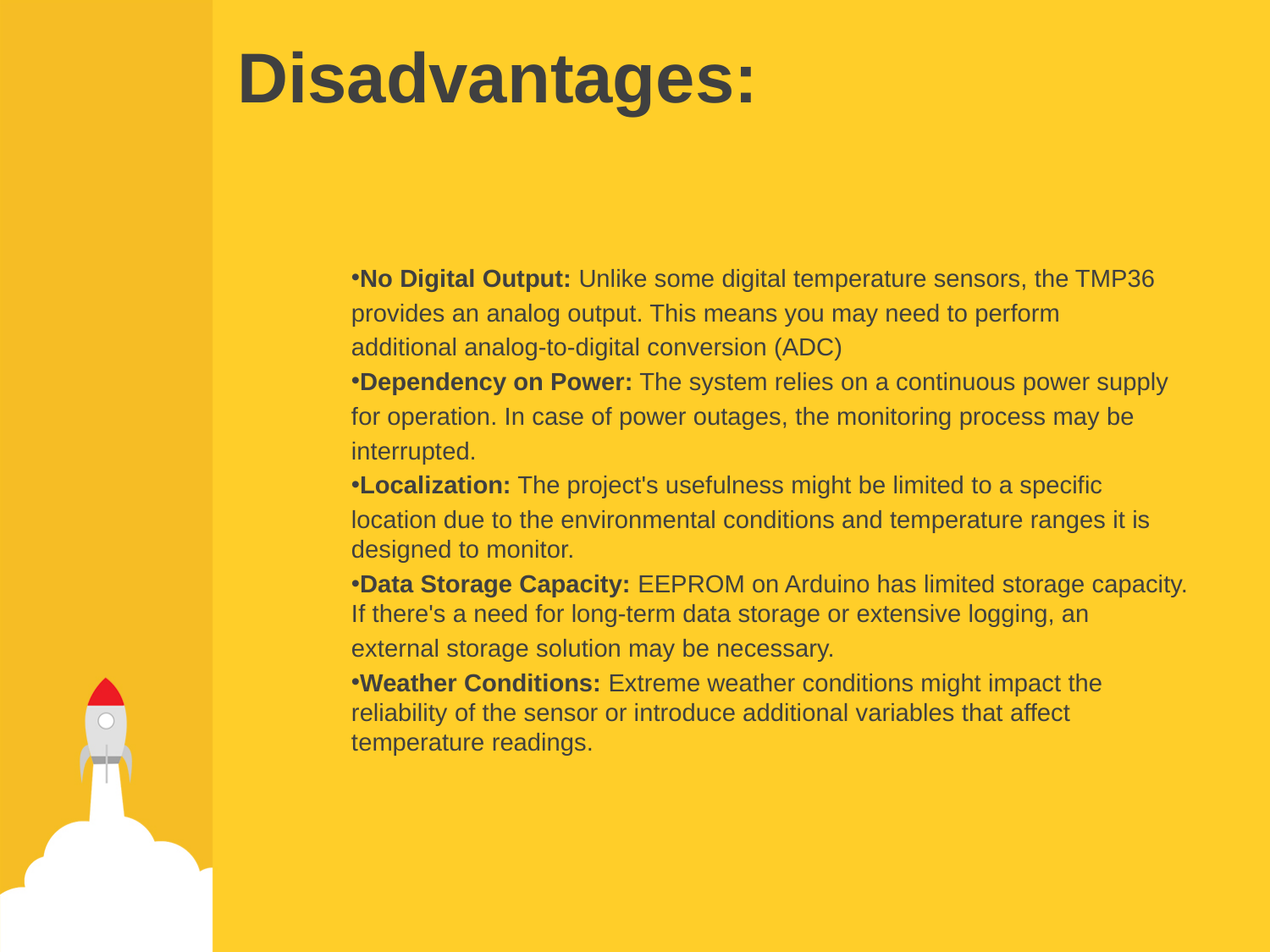

# Disadvantages:
No Digital Output: Unlike some digital temperature sensors, the TMP36
provides an analog output. This means you may need to perform
additional analog-to-digital conversion (ADC)
Dependency on Power: The system relies on a continuous power supply
for operation. In case of power outages, the monitoring process may be
interrupted.
Localization: The project's usefulness might be limited to a specific
location due to the environmental conditions and temperature ranges it is designed to monitor.
Data Storage Capacity: EEPROM on Arduino has limited storage capacity. If there's a need for long-term data storage or extensive logging, an
external storage solution may be necessary.
Weather Conditions: Extreme weather conditions might impact the reliability of the sensor or introduce additional variables that affect temperature readings.